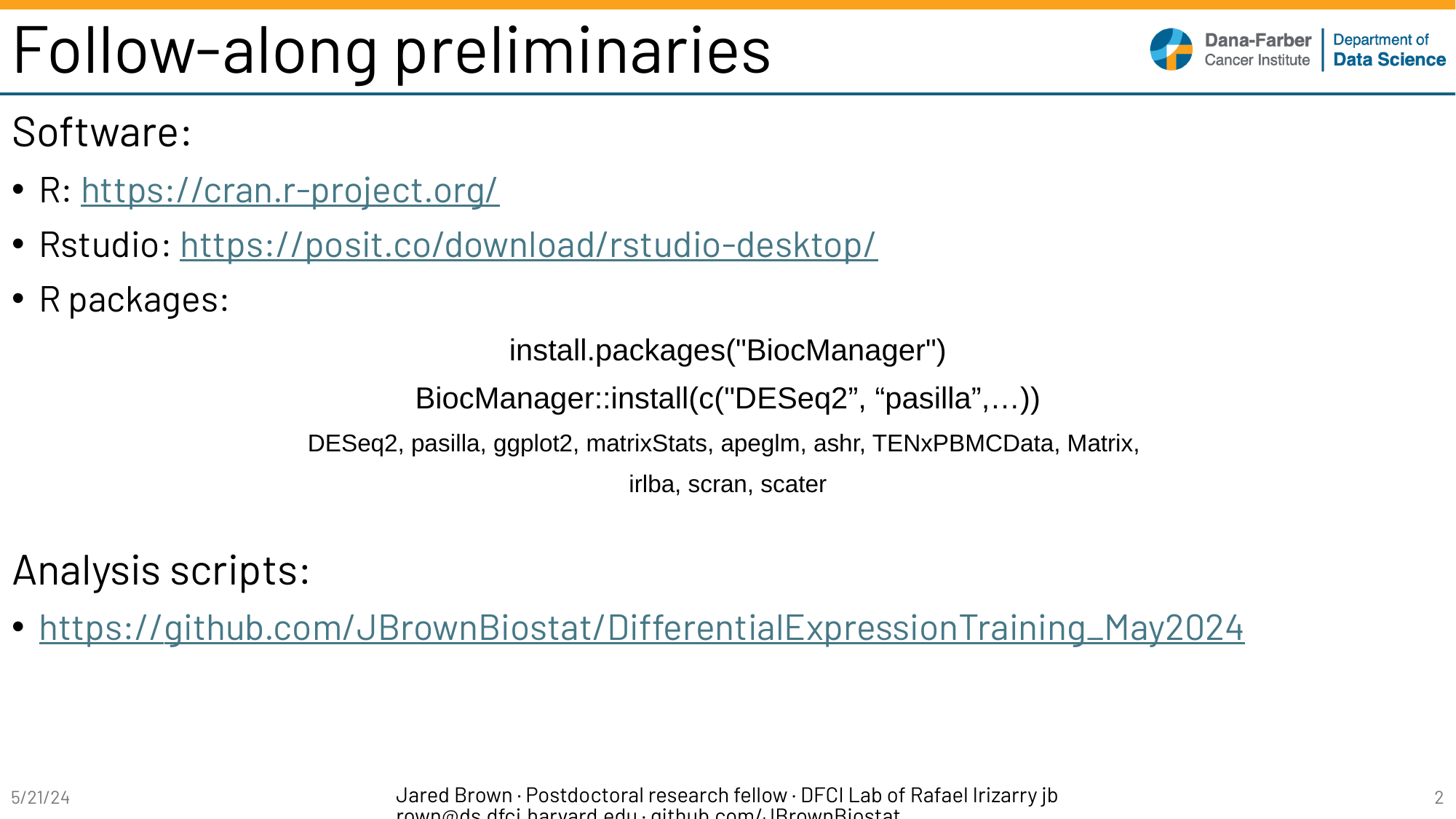

# Follow-along preliminaries
Software:
R: https://cran.r-project.org/
Rstudio: https://posit.co/download/rstudio-desktop/
R packages:
install.packages("BiocManager")
BiocManager::install(c("DESeq2”, “pasilla”,…))
DESeq2, pasilla, ggplot2, matrixStats, apeglm, ashr, TENxPBMCData, Matrix,
irlba, scran, scater

Analysis scripts:
https://github.com/JBrownBiostat/DifferentialExpressionTraining_May2024
Jared Brown · Postdoctoral research fellow · DFCI Lab of Rafael Irizarry jbrown@ds.dfci.harvard.edu · github.com/JBrownBiostat
5/21/24
2